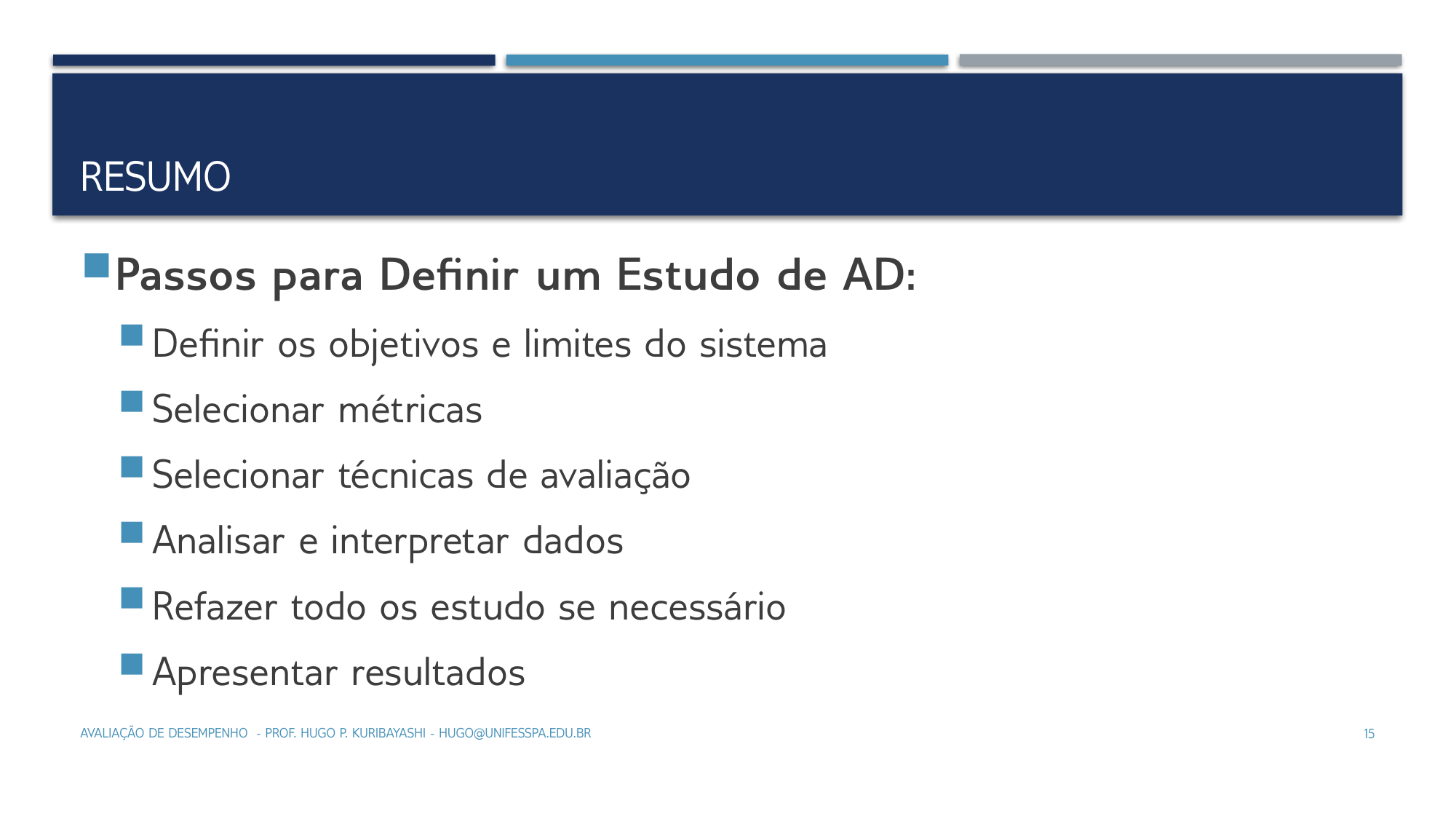

# Resumo
Passos para Definir um Estudo de AD:
Definir os objetivos e limites do sistema
Selecionar métricas
Selecionar técnicas de avaliação
Analisar e interpretar dados
Refazer todo os estudo se necessário
Apresentar resultados
Avaliação de Desempenho  - Prof. Hugo P. Kuribayashi - hugo@unifesspa.edu.br
15